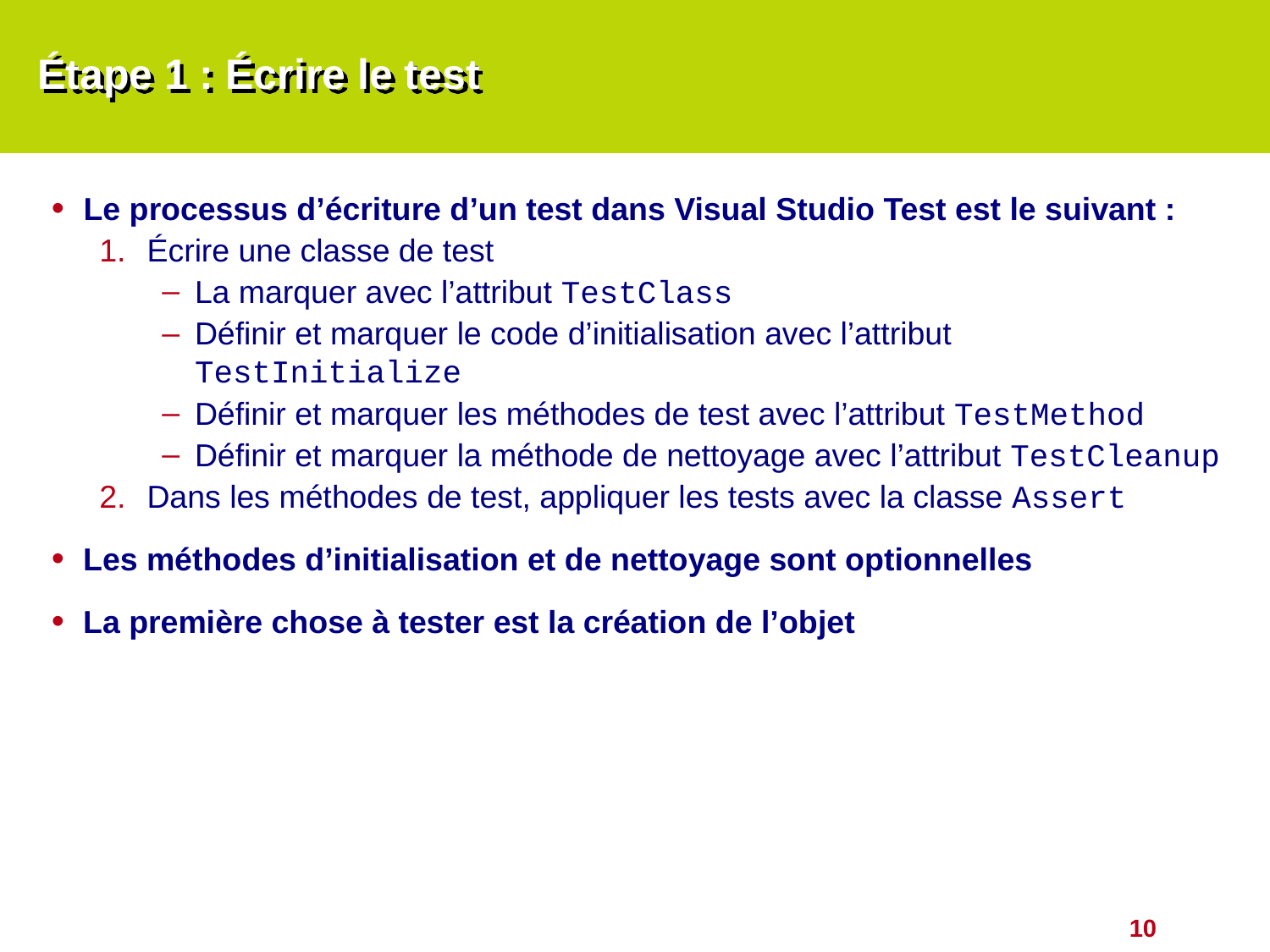

# Étape 1 : Écrire le test
Le processus d’écriture d’un test dans Visual Studio Test est le suivant :
Écrire une classe de test
La marquer avec l’attribut TestClass
Définir et marquer le code d’initialisation avec l’attribut TestInitialize
Définir et marquer les méthodes de test avec l’attribut TestMethod
Définir et marquer la méthode de nettoyage avec l’attribut TestCleanup
Dans les méthodes de test, appliquer les tests avec la classe Assert
Les méthodes d’initialisation et de nettoyage sont optionnelles
La première chose à tester est la création de l’objet